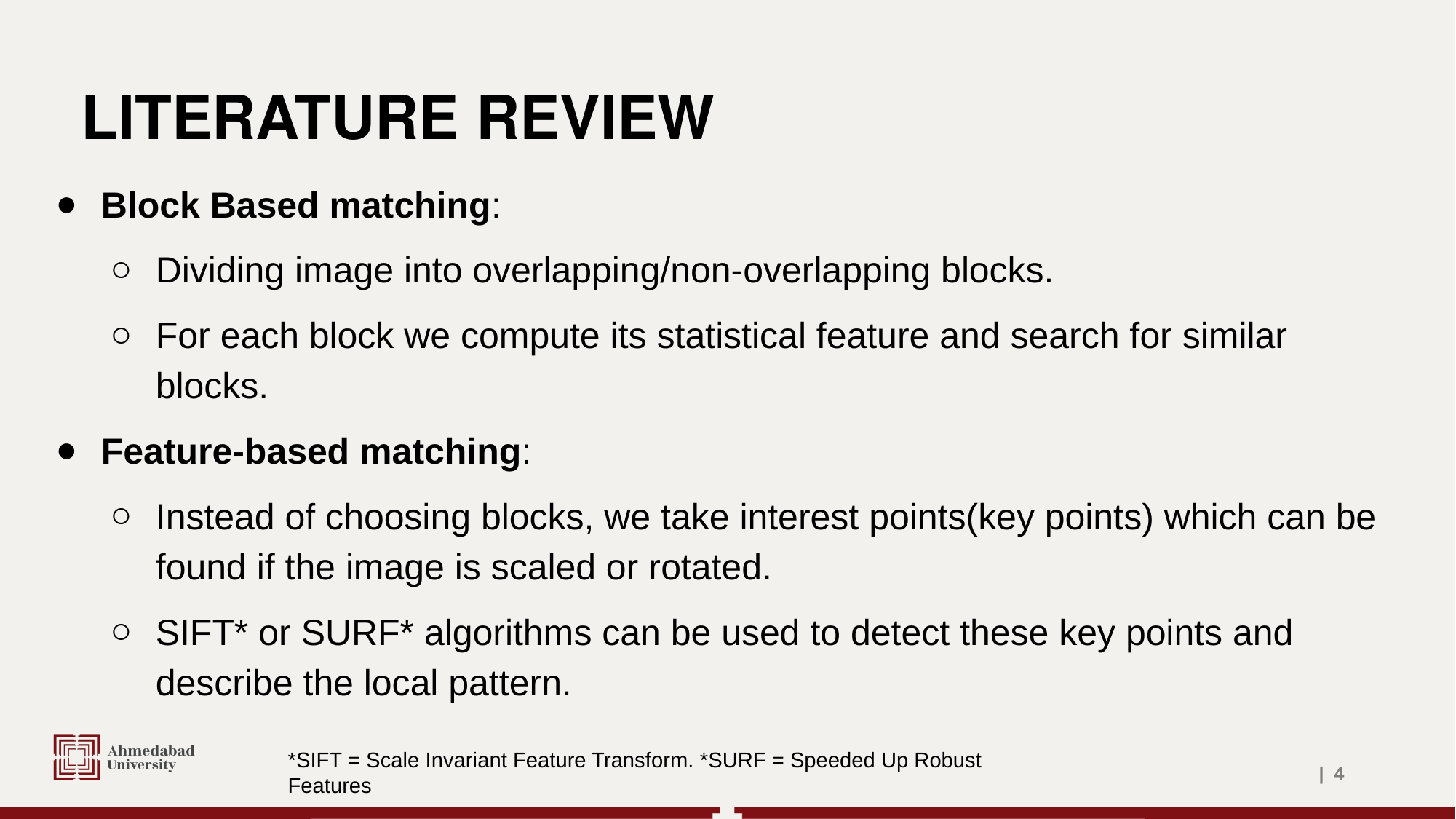

# LITERATURE REVIEW
Block Based matching:
Dividing image into overlapping/non-overlapping blocks.
For each block we compute its statistical feature and search for similar blocks.
Feature-based matching:
Instead of choosing blocks, we take interest points(key points) which can be found if the image is scaled or rotated.
SIFT* or SURF* algorithms can be used to detect these key points and describe the local pattern.
*SIFT = Scale Invariant Feature Transform. *SURF = Speeded Up Robust Features
|  4